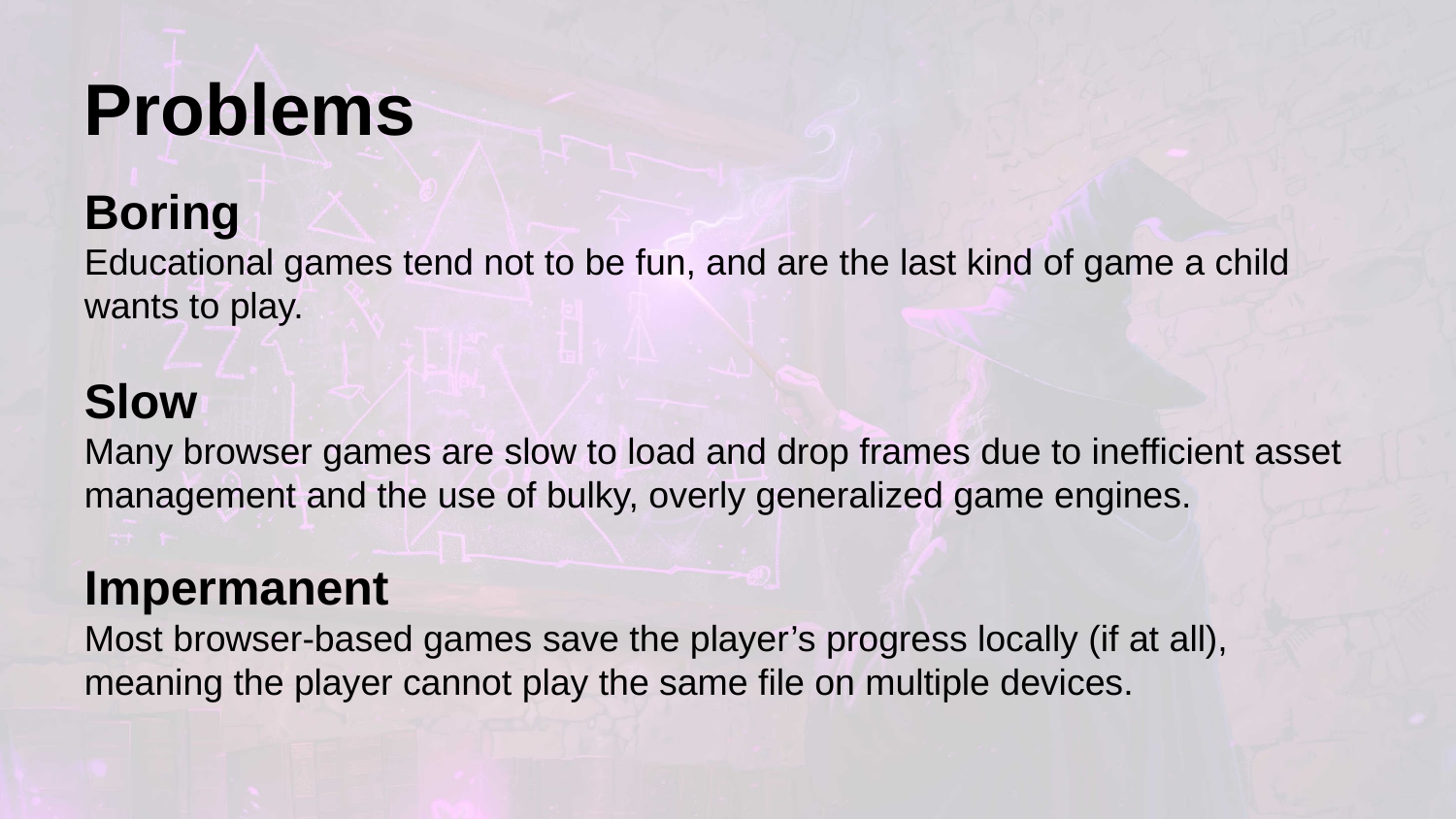

Problems
Boring
Educational games tend not to be fun, and are the last kind of game a child wants to play.

Slow
Many browser games are slow to load and drop frames due to inefficient asset management and the use of bulky, overly generalized game engines.

Impermanent
Most browser-based games save the player’s progress locally (if at all), meaning the player cannot play the same file on multiple devices.